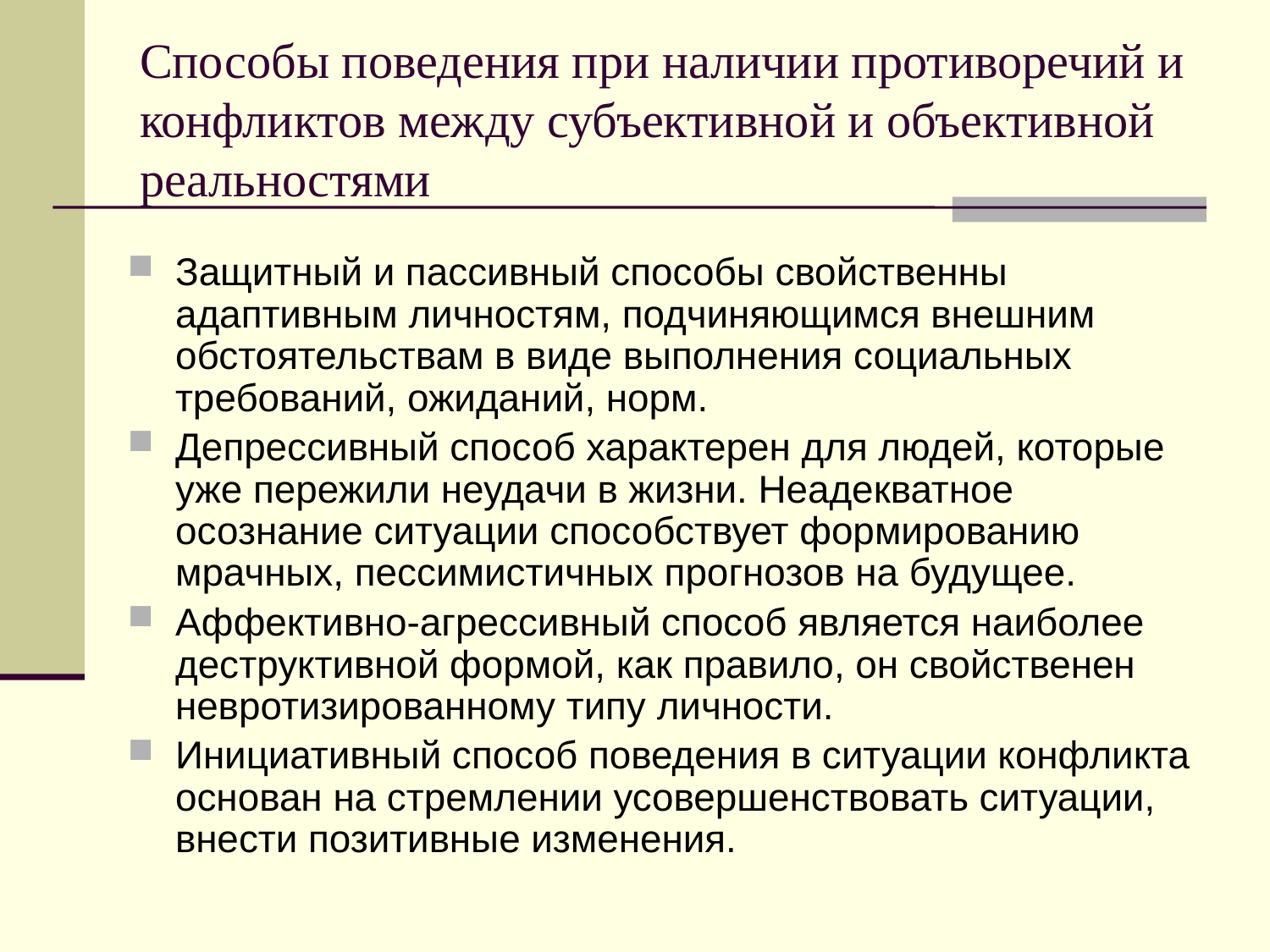

# Способы поведения при наличии противоречий и конфликтов между субъективной и объективной реальностями
Защитный и пассивный способы свойственны адаптивным личностям, подчиняющимся внешним обстоятельствам в виде выполнения социальных требований, ожиданий, норм.
Депрессивный способ характерен для людей, которые уже пережили неудачи в жизни. Неадекватное осознание ситуации способствует формированию мрачных, пессимистичных прогнозов на будущее.
Аффективно-агрессивный способ является наиболее деструктивной формой, как правило, он свойственен невротизированному типу личности.
Инициативный способ поведения в ситуации конфликта основан на стремлении усовершенствовать ситуации, внести позитивные изменения.